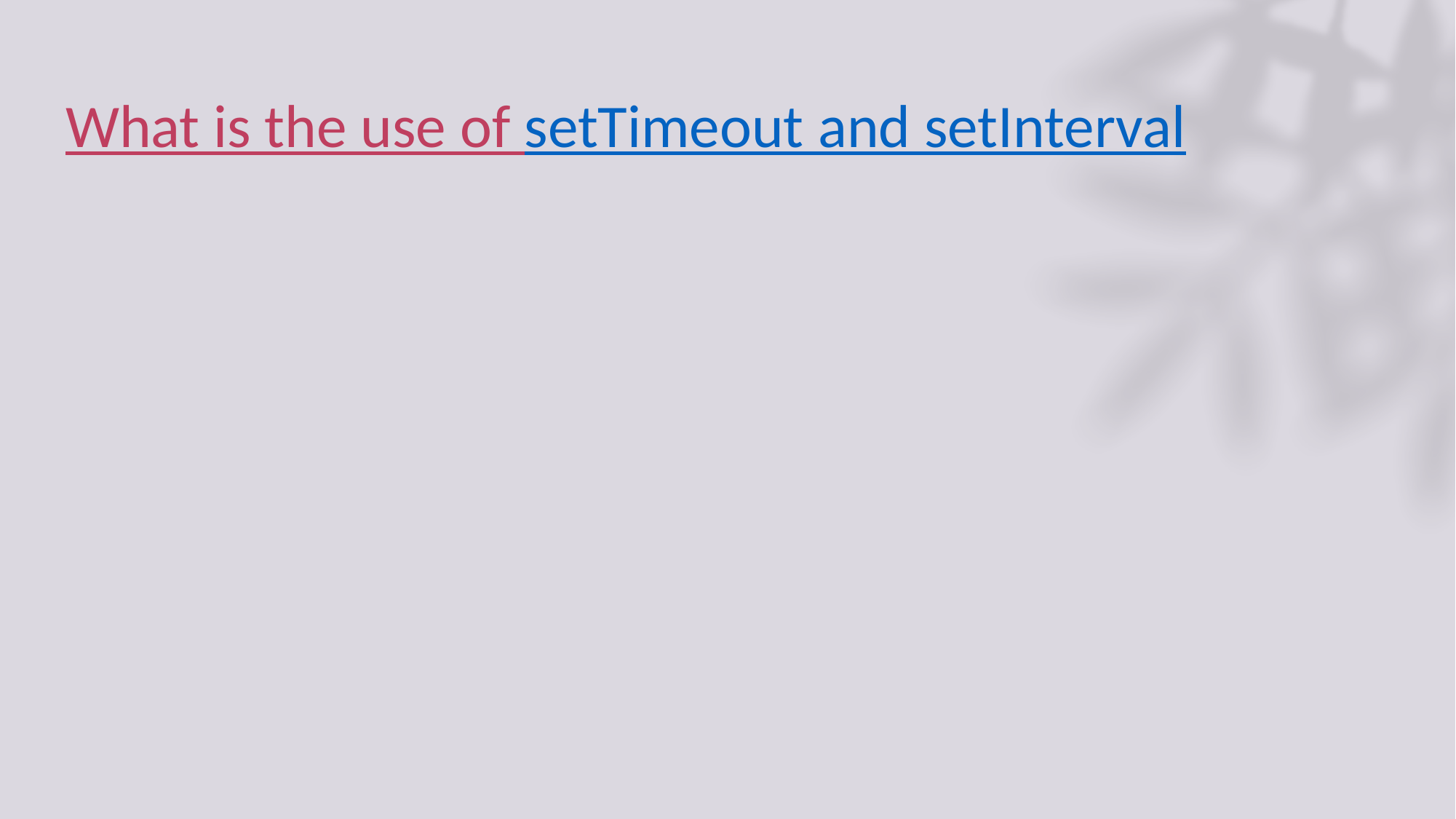

# What is the use of setTimeout and setInterval